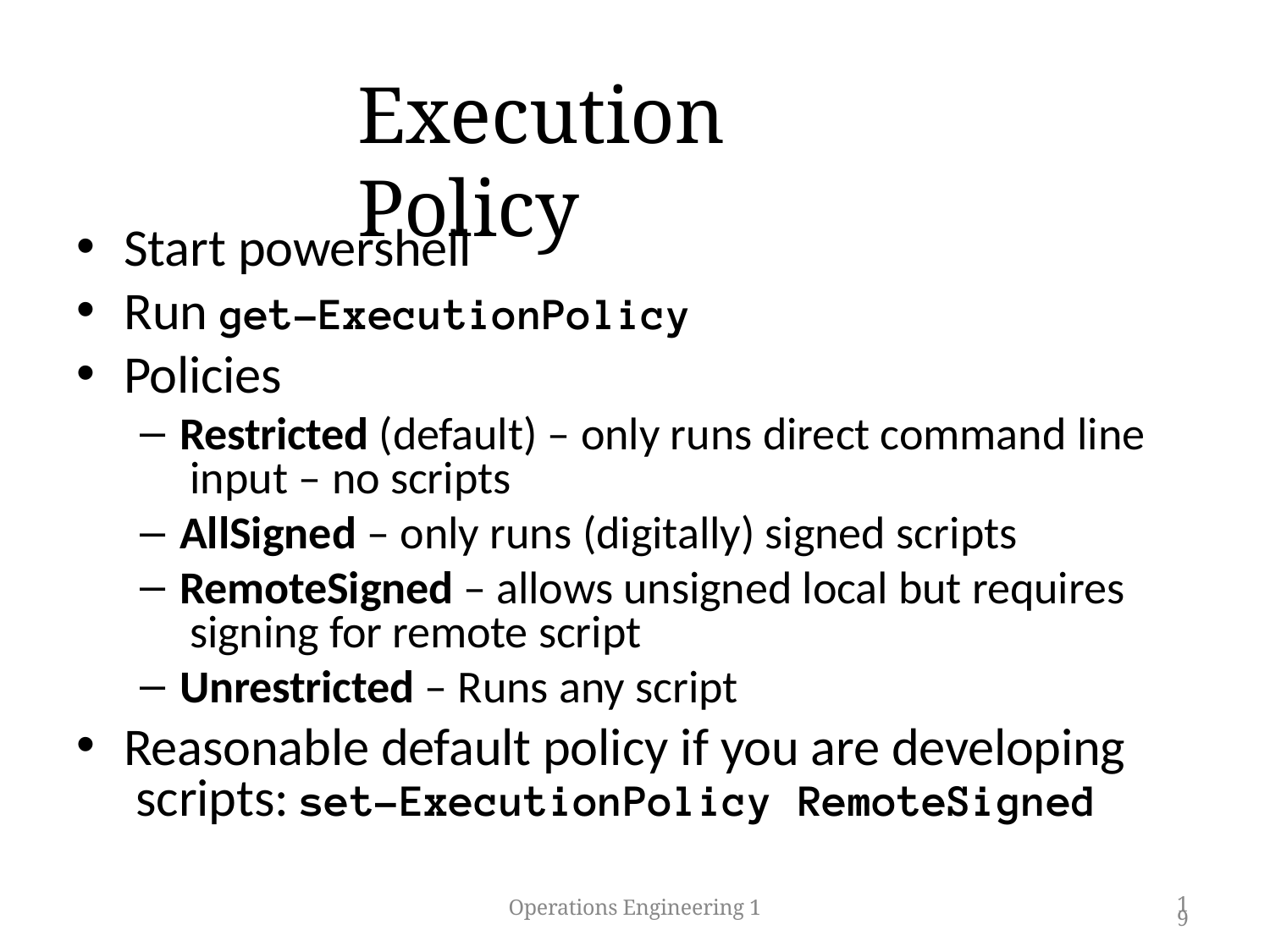

# Execution Policy
Start powershell
Run get-ExecutionPolicy
Policies
Restricted (default) – only runs direct command line  input – no scripts
AllSigned – only runs (digitally) signed scripts
RemoteSigned – allows unsigned local but requires  signing for remote script
Unrestricted – Runs any script
Reasonable default policy if you are developing  scripts: set-ExecutionPolicy RemoteSigned
Operations Engineering 1
19